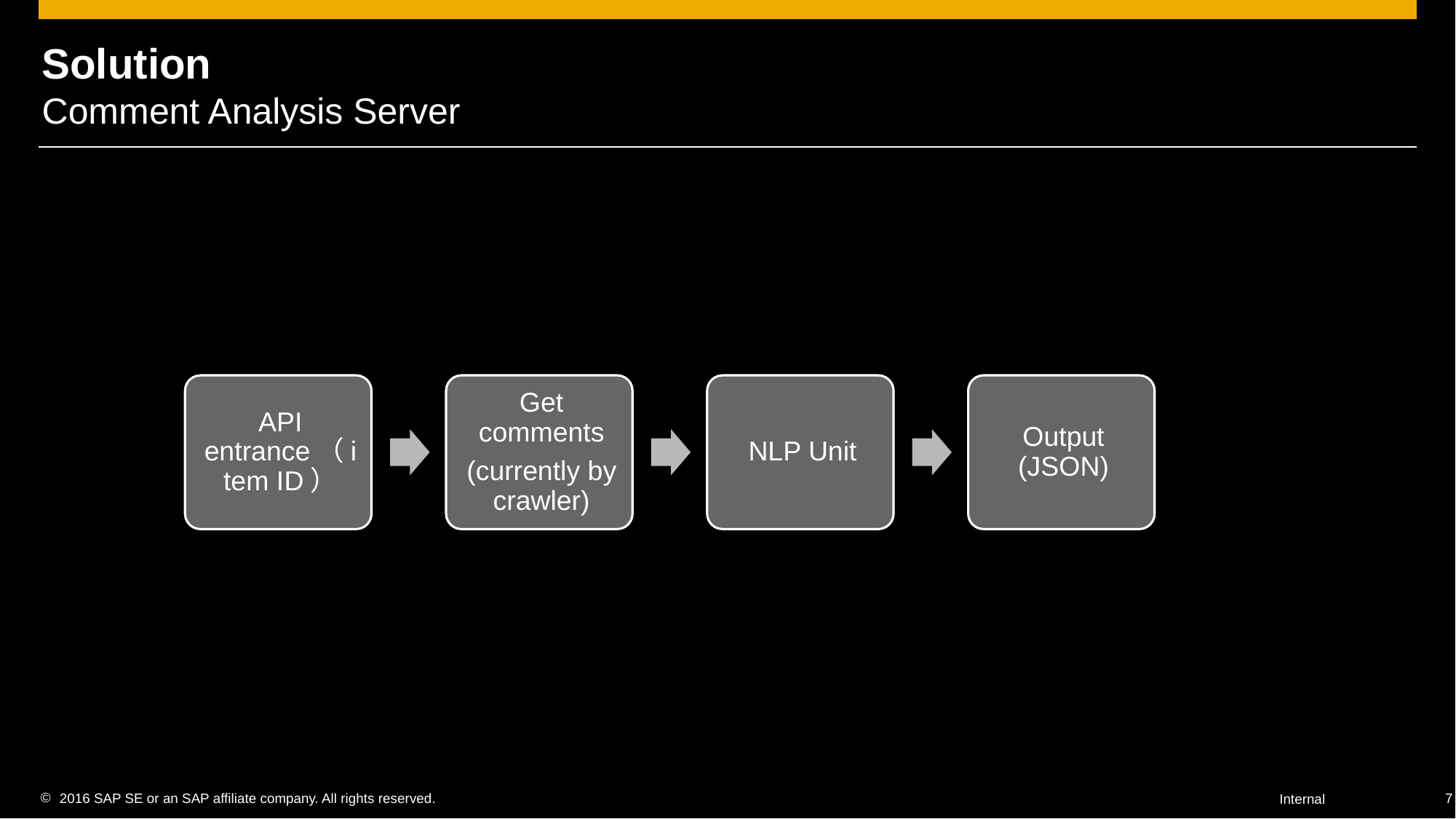

Solution
Comment Analysis Server
API entrance（item ID）

Get comments
(currently by crawler)

NLP Unit

Output (JSON)